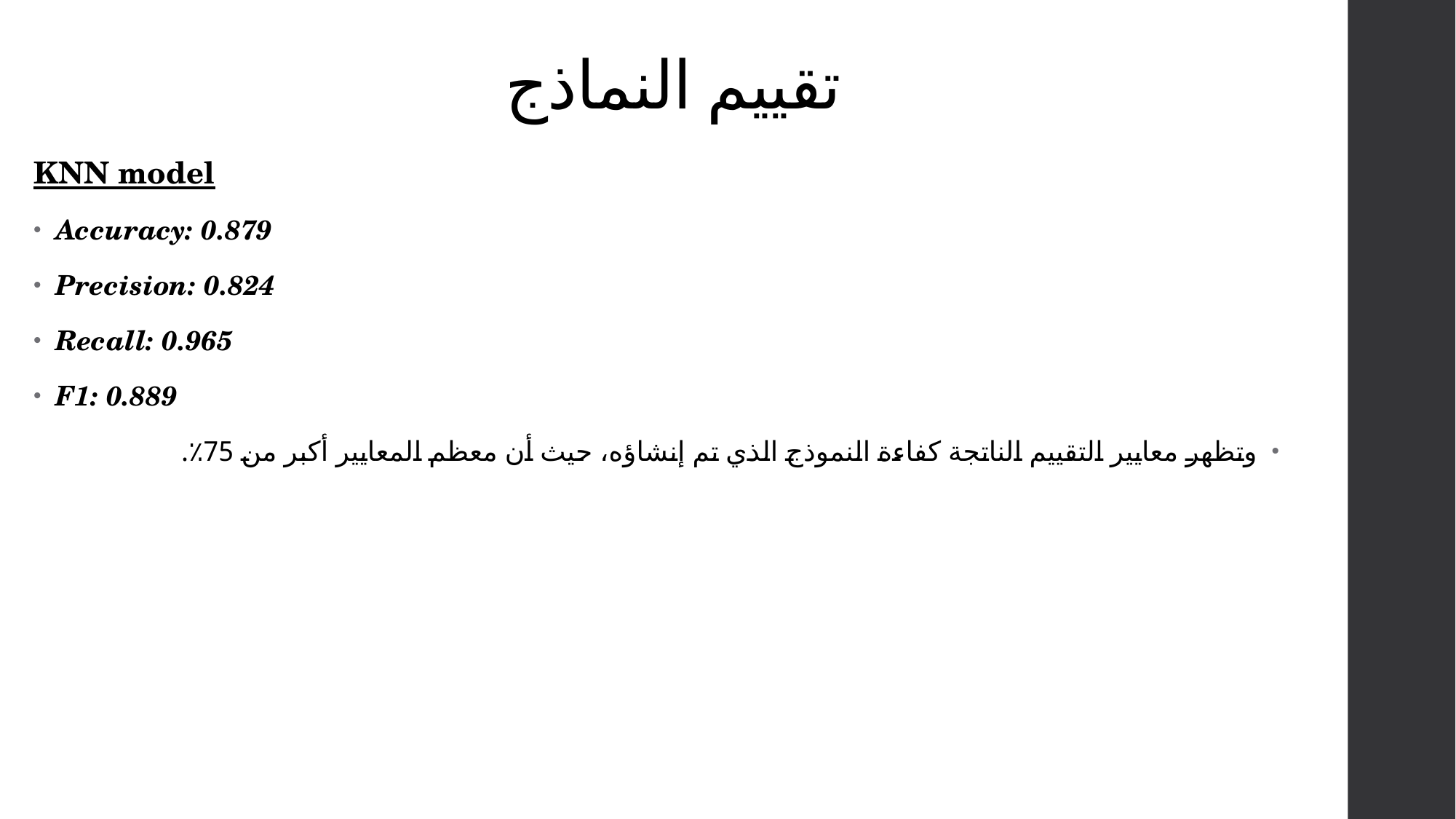

# تقييم النماذج
KNN model
Accuracy: 0.879
Precision: 0.824
Recall: 0.965
F1: 0.889
وتظهر معايير التقييم الناتجة كفاءة النموذج الذي تم إنشاؤه، حيث أن معظم المعايير أكبر من 75٪.